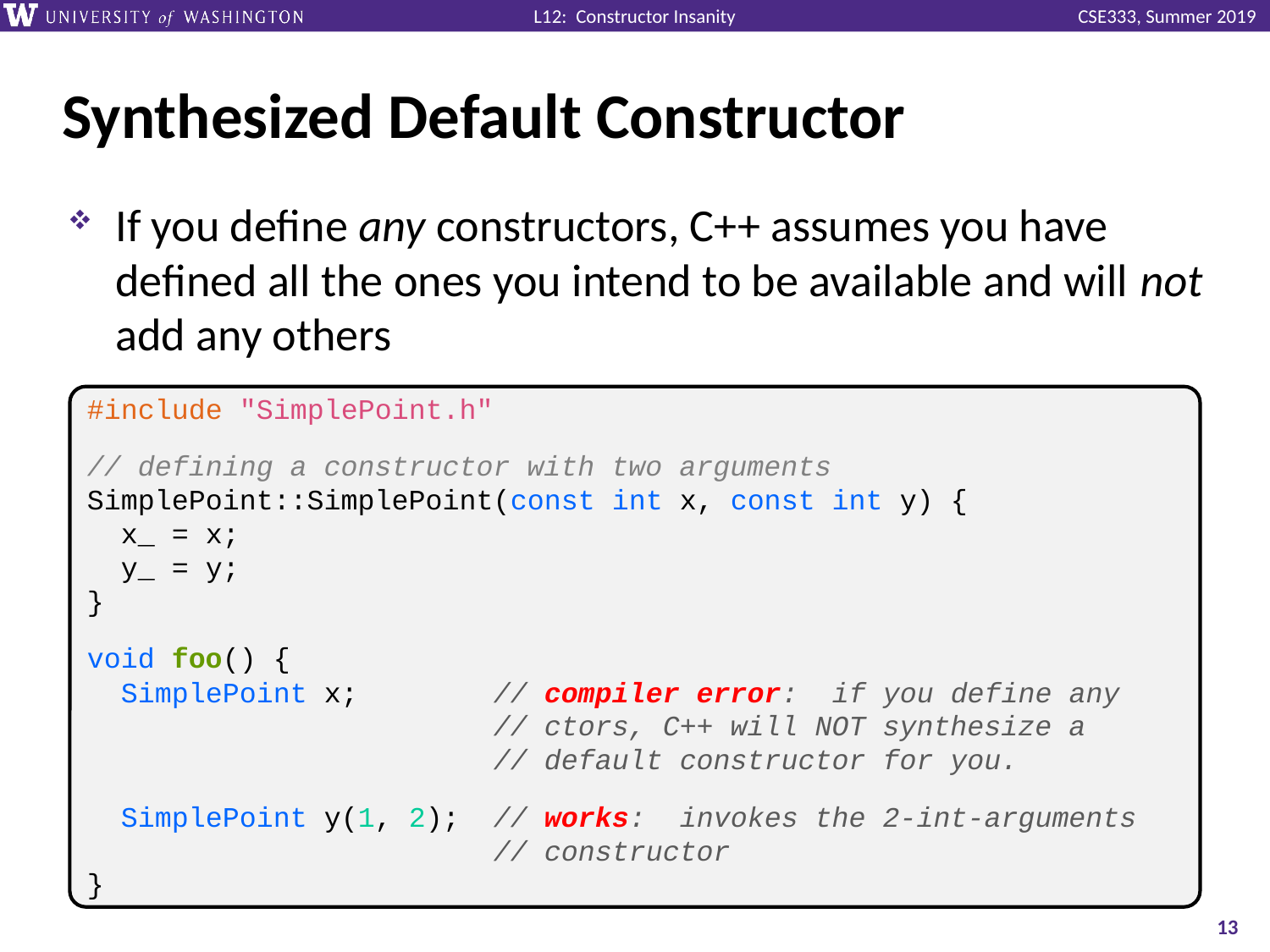

# Synthesized Default Constructor
If you define any constructors, C++ assumes you have defined all the ones you intend to be available and will not add any others
#include "SimplePoint.h"

// defining a constructor with two arguments
SimplePoint::SimplePoint(const int x, const int y) {
  x_ = x;
  y_ = y;
}

void foo() {
  SimplePoint x;        // compiler error:  if you define any
                        // ctors, C++ will NOT synthesize a
                        // default constructor for you.

  SimplePoint y(1, 2);  // works:  invokes the 2-int-arguments
                        // constructor
}
13